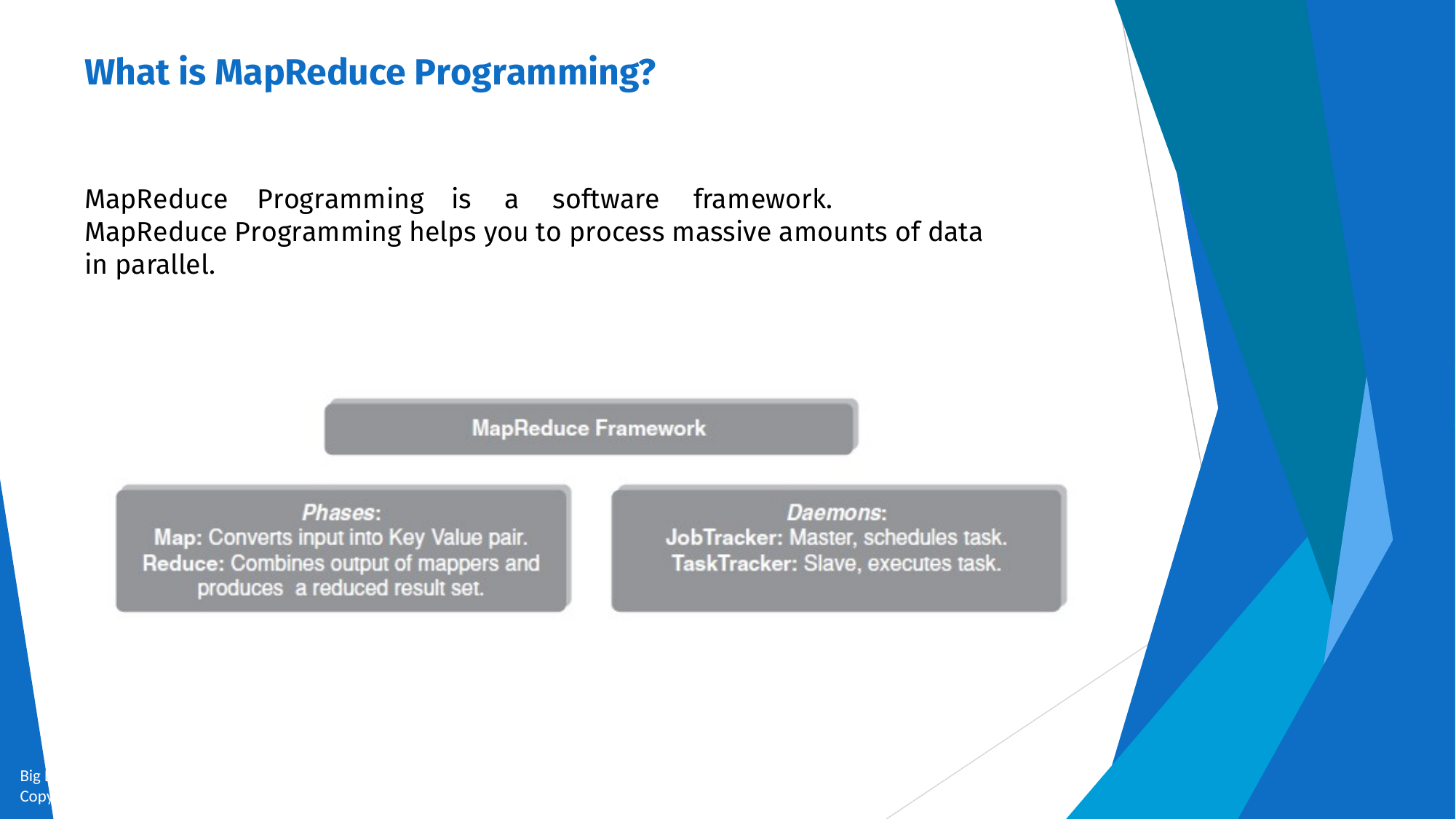

# What is MapReduce Programming?
MapReduce	Programming	is	a	software	framework.	MapReduce Programming helps you to process massive amounts of data in parallel.

Big Data and Analytics by Seema Acharya and Subhashini Chellappan
Copyright 2015, WILEY INDIA PVT. LTD.